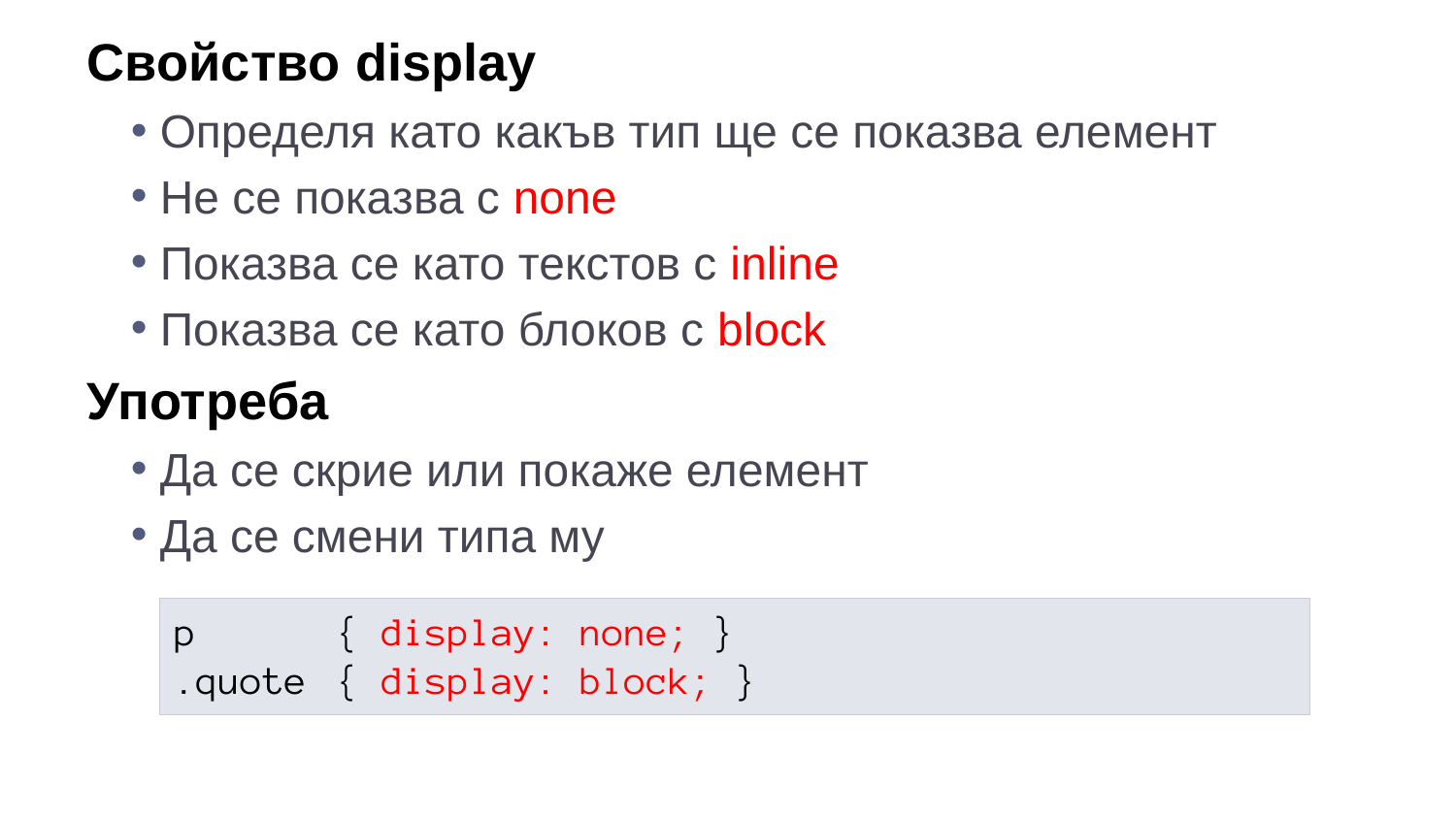

Свойство display
Определя като какъв тип ще се показва елемент
Не се показва с none
Показва се като текстов с inline
Показва се като блоков с block
Употреба
Да се скрие или покаже елемент
Да се смени типа му
p			{ display: none; }
.quote 	{ display: block; }